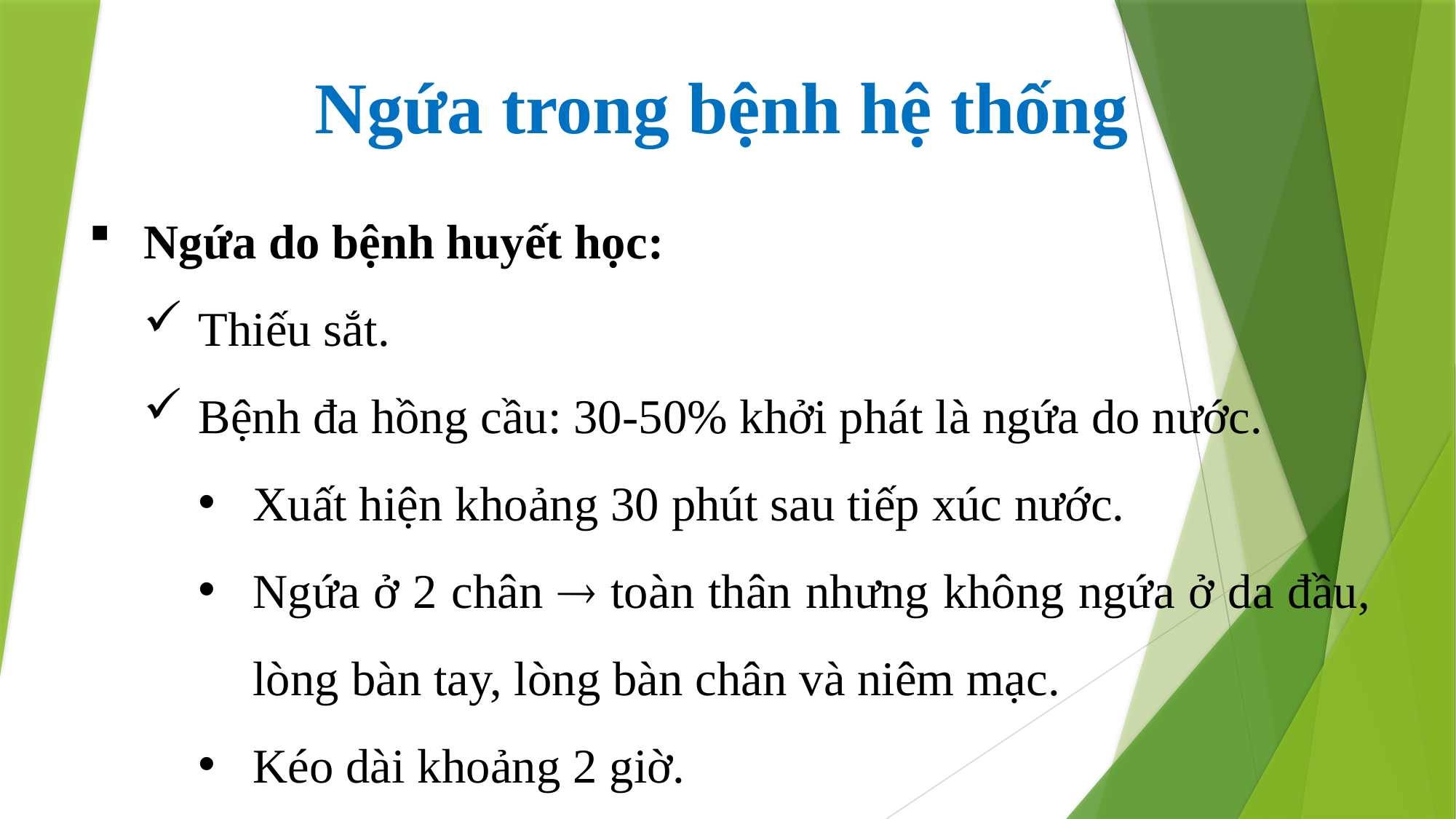

Ngứa trong bệnh hệ thống
Ngứa do bệnh huyết học:
Thiếu sắt.
Bệnh đa hồng cầu: 30-50% khởi phát là ngứa do nước.
Xuất hiện khoảng 30 phút sau tiếp xúc nước.
Ngứa ở 2 chân → toàn thân nhưng không ngứa ở da đầu, lòng bàn tay, lòng bàn chân và niêm mạc.
Kéo dài khoảng 2 giờ.